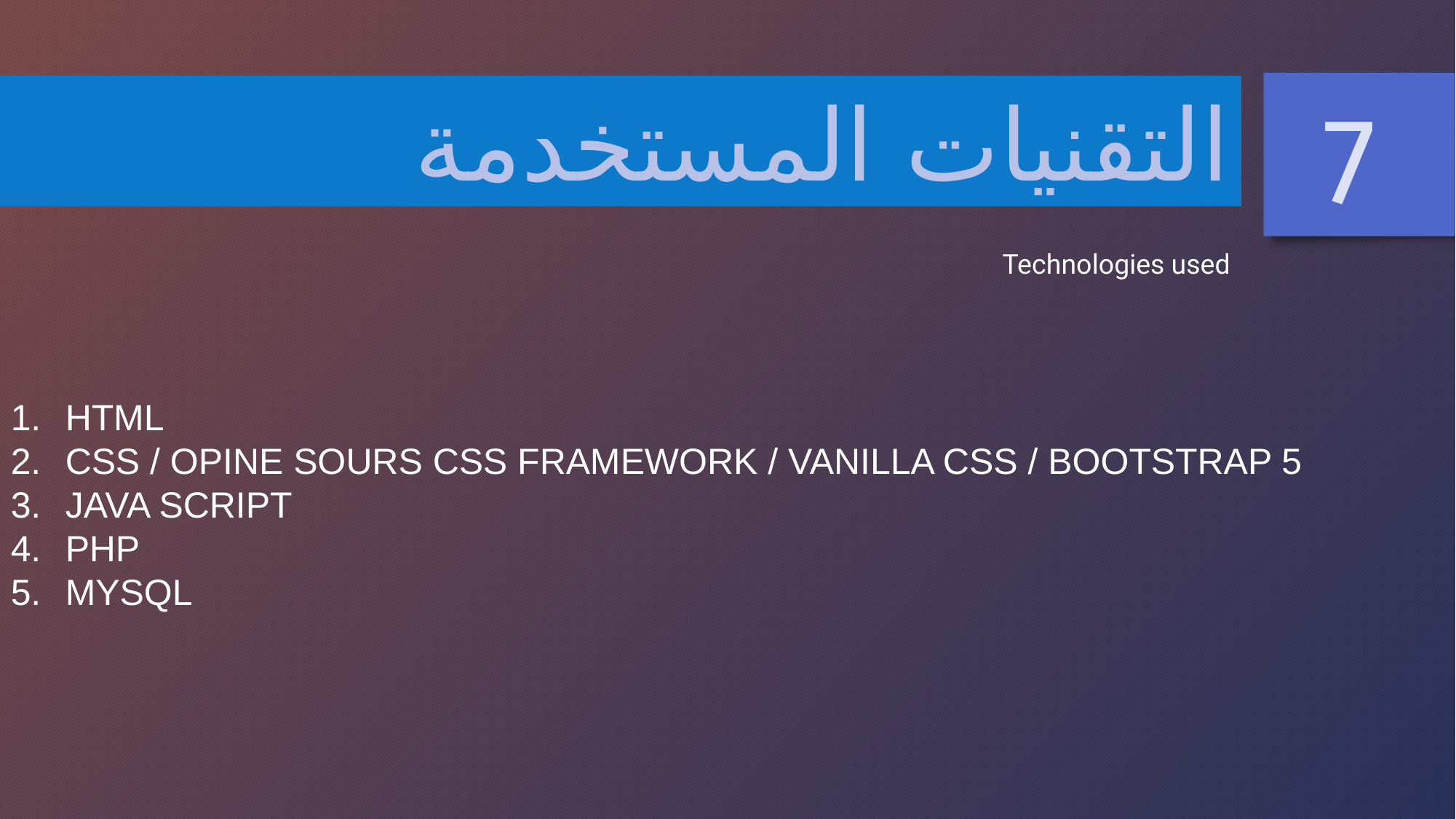

التقنيات المستخدمة
7
Technologies used
HTML
CSS / OPINE SOURS CSS FRAMEWORK / VANILLA CSS / BOOTSTRAP 5
JAVA SCRIPT
PHP
MYSQL